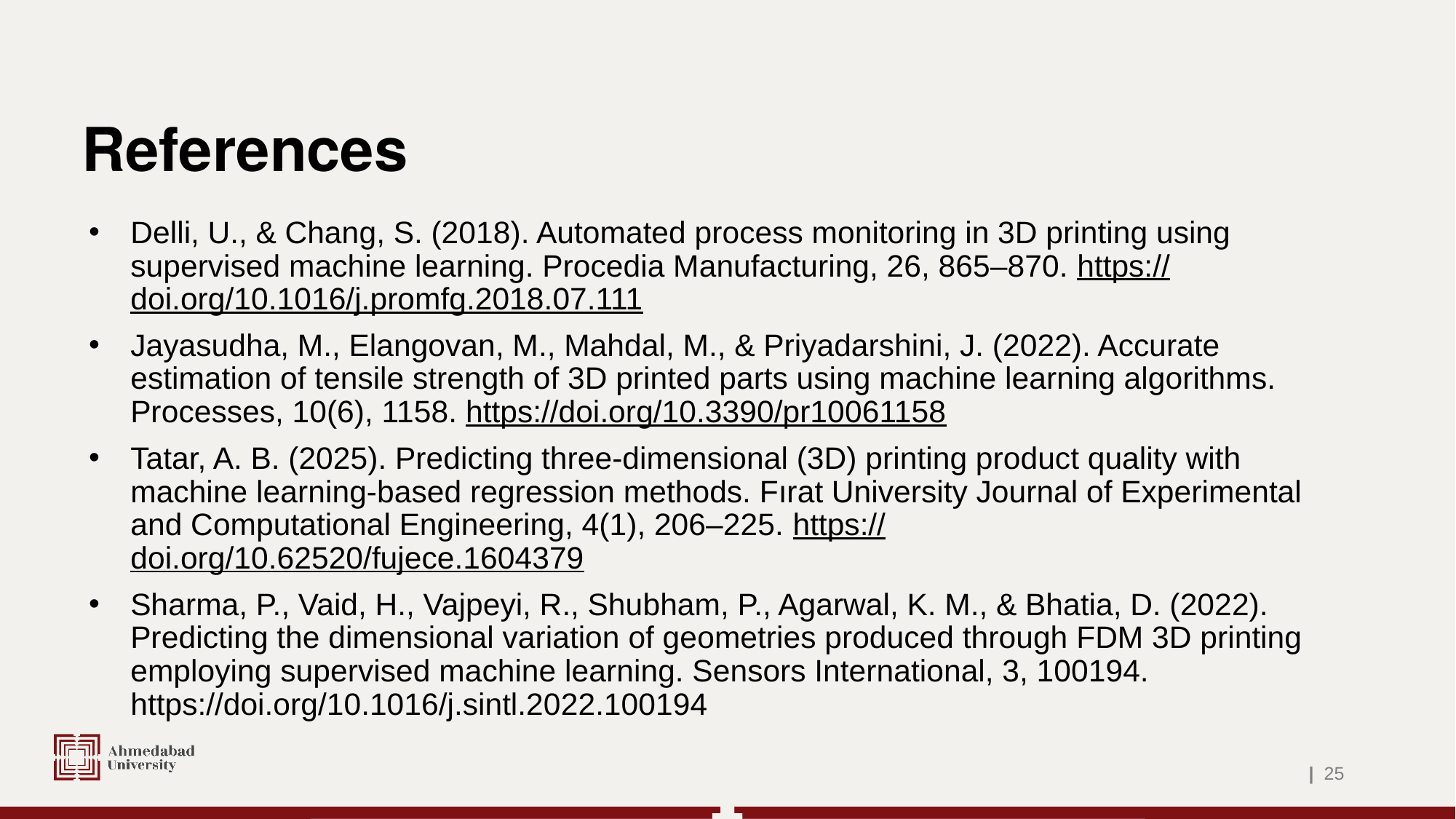

# References
Delli, U., & Chang, S. (2018). Automated process monitoring in 3D printing using supervised machine learning. Procedia Manufacturing, 26, 865–870. https://doi.org/10.1016/j.promfg.2018.07.111
Jayasudha, M., Elangovan, M., Mahdal, M., & Priyadarshini, J. (2022). Accurate estimation of tensile strength of 3D printed parts using machine learning algorithms. Processes, 10(6), 1158. https://doi.org/10.3390/pr10061158
Tatar, A. B. (2025). Predicting three-dimensional (3D) printing product quality with machine learning-based regression methods. Fırat University Journal of Experimental and Computational Engineering, 4(1), 206–225. https://doi.org/10.62520/fujece.1604379
Sharma, P., Vaid, H., Vajpeyi, R., Shubham, P., Agarwal, K. M., & Bhatia, D. (2022). Predicting the dimensional variation of geometries produced through FDM 3D printing employing supervised machine learning. Sensors International, 3, 100194. https://doi.org/10.1016/j.sintl.2022.100194
|  25